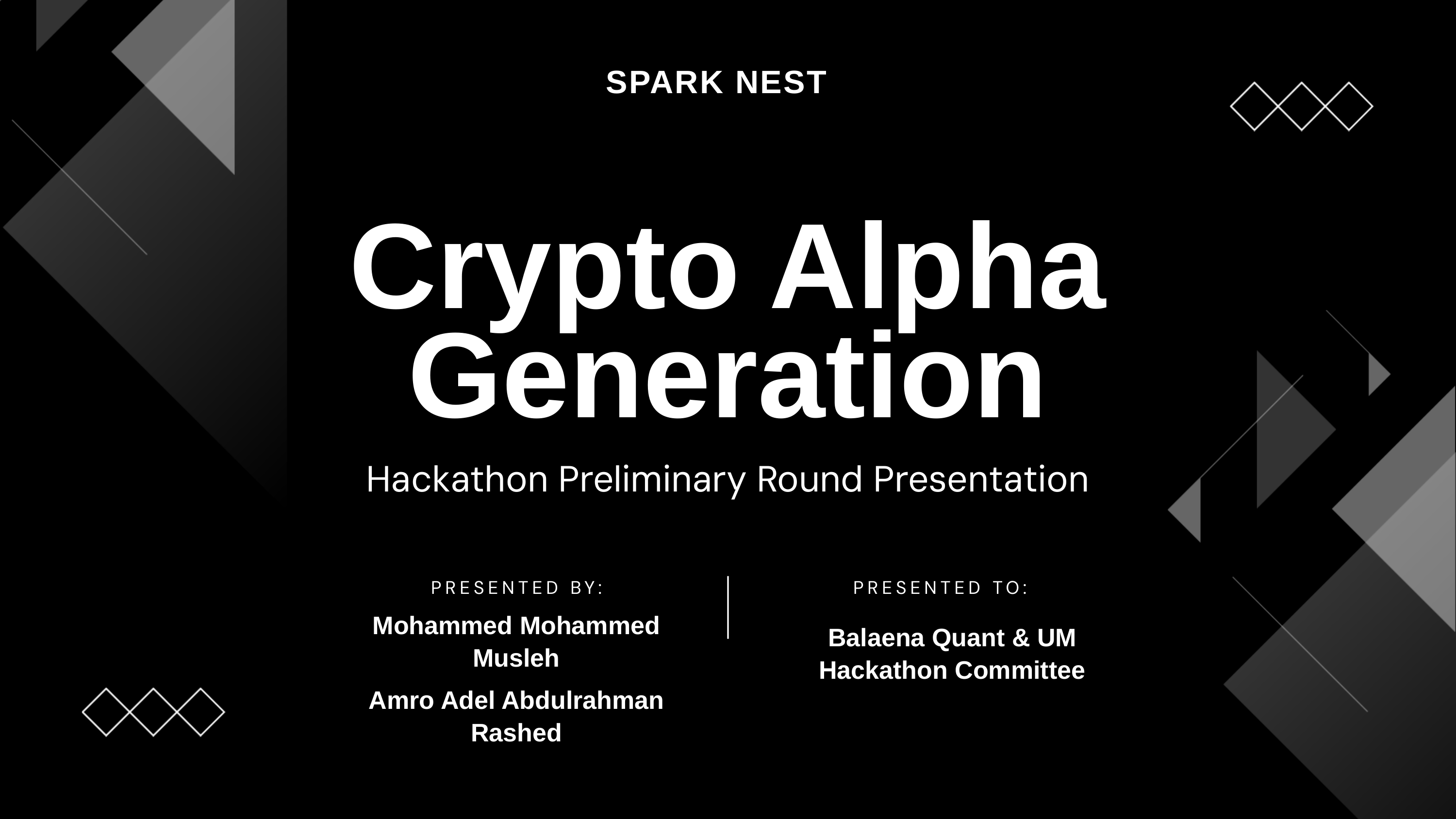

SPARK NEST

Crypto Alpha Generation

Hackathon Preliminary Round Presentation
PRESENTED BY:

PRESENTED TO:
Mohammed Mohammed Musleh
Balaena Quant & UM Hackathon Committee
Amro Adel Abdulrahman Rashed